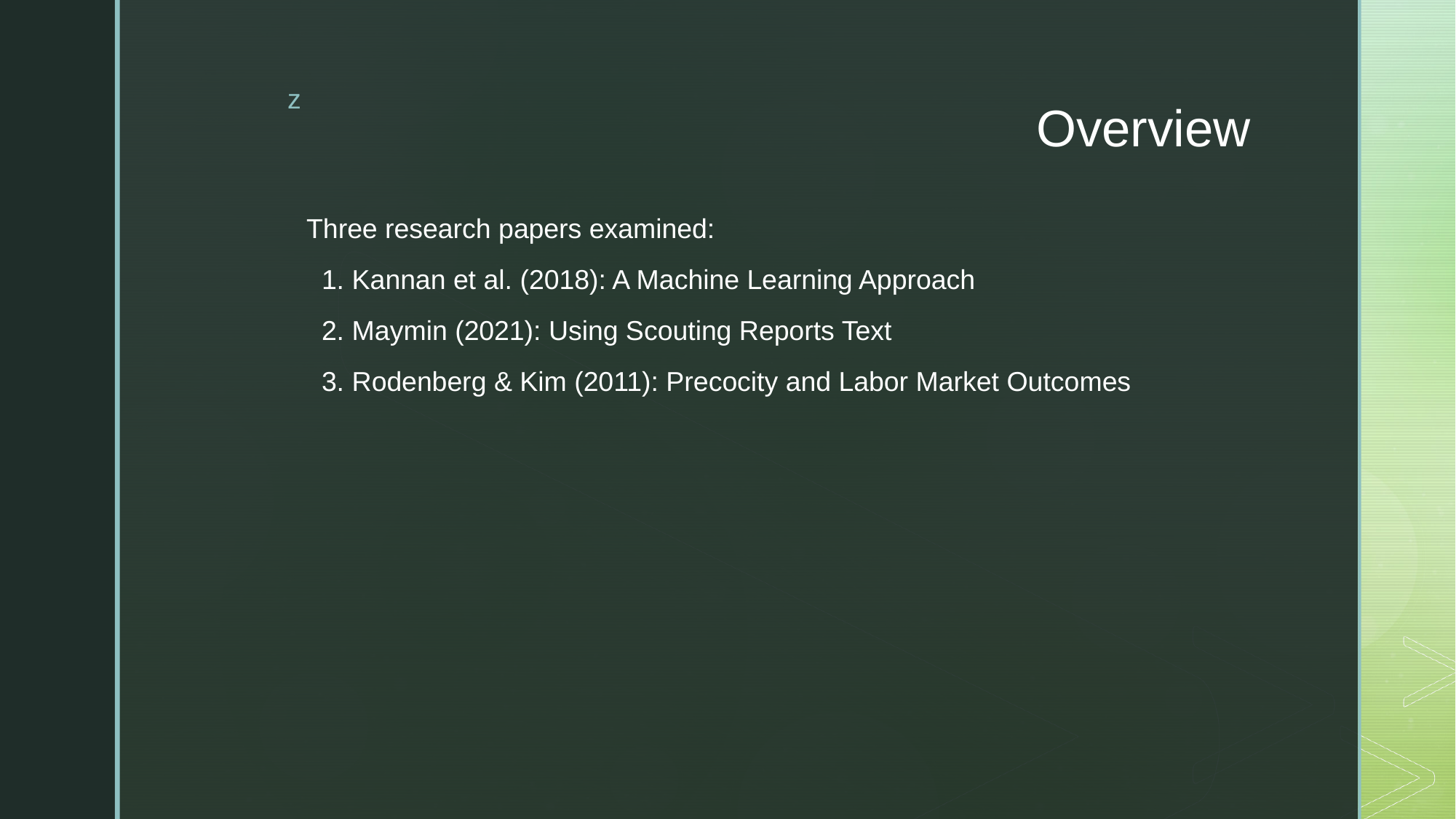

# Overview

Three research papers examined:
  1. Kannan et al. (2018): A Machine Learning Approach
  2. Maymin (2021): Using Scouting Reports Text
  3. Rodenberg & Kim (2011): Precocity and Labor Market Outcomes